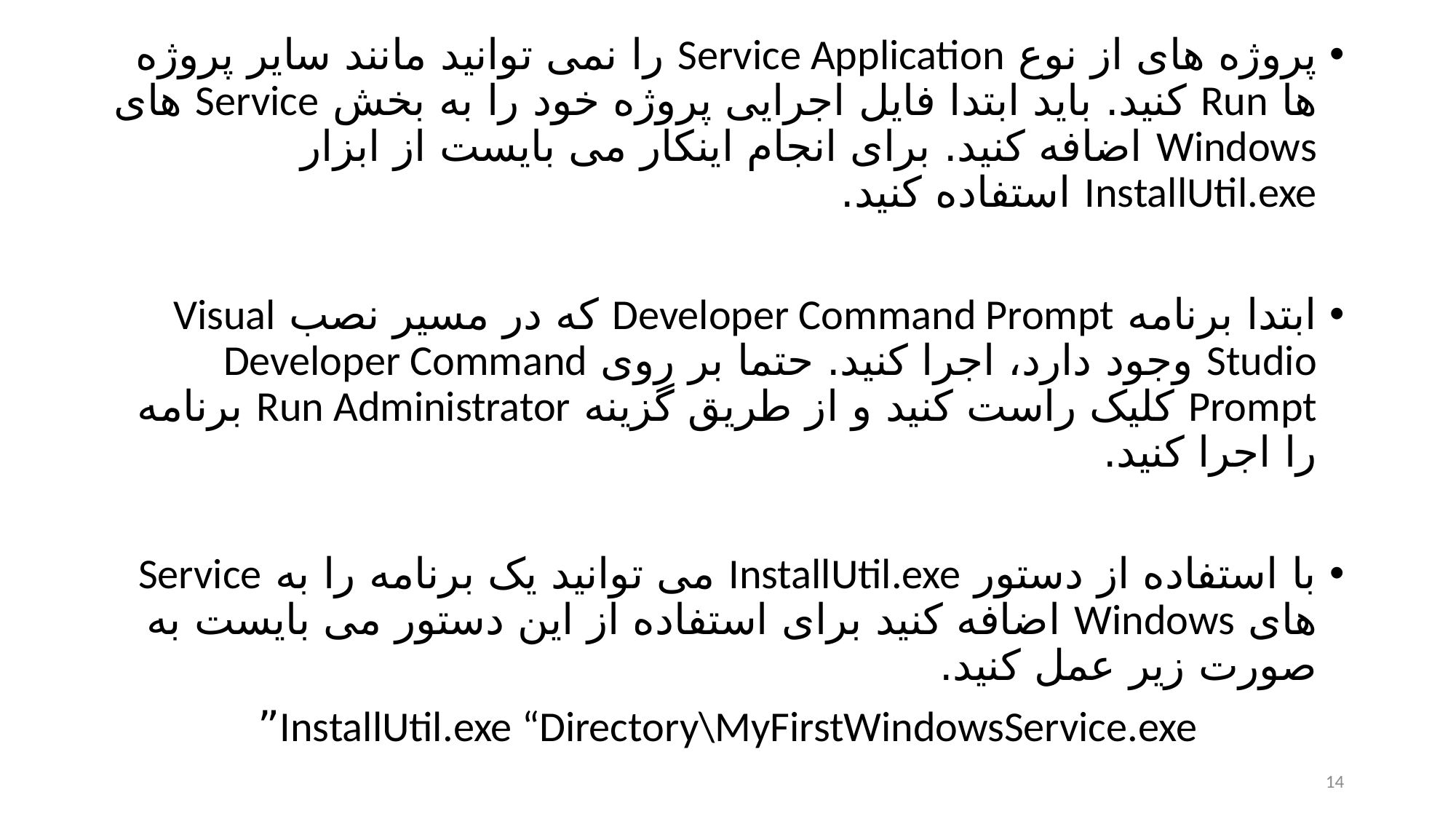

پروژه های از نوع Service Application را نمی توانید مانند سایر پروژه ها Run کنید. باید ابتدا فایل اجرایی پروژه خود را به بخش Service های Windows اضافه کنید. برای انجام اینکار می بایست از ابزار InstallUtil.exe استفاده کنید.

ابتدا برنامه Developer Command Prompt که در مسیر نصب Visual Studio وجود دارد، اجرا کنید. حتما بر روی Developer Command Prompt کلیک راست کنید و از طریق گزینه Run Administrator برنامه را اجرا کنید.

با استفاده از دستور InstallUtil.exe می توانید یک برنامه را به Service های Windows اضافه کنید برای استفاده از این دستور می بایست به صورت زیر عمل کنید.
InstallUtil.exe “Directory\MyFirstWindowsService.exe”
14